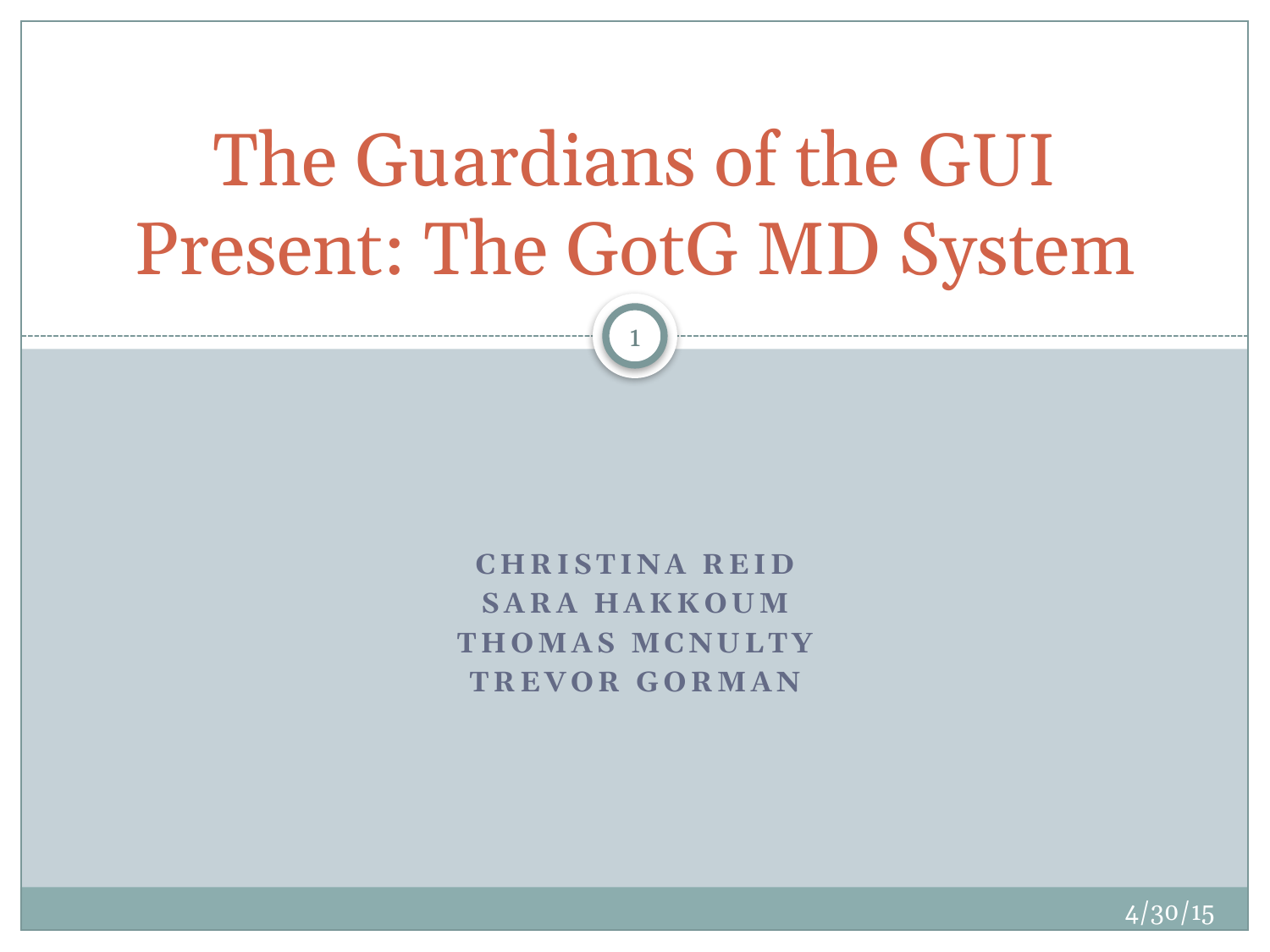

# The Guardians of the GUI Present: The GotG MD System
1
Christina Reid
Sara Hakkoum
Thomas McNulty
Trevor Gorman
4/30/15